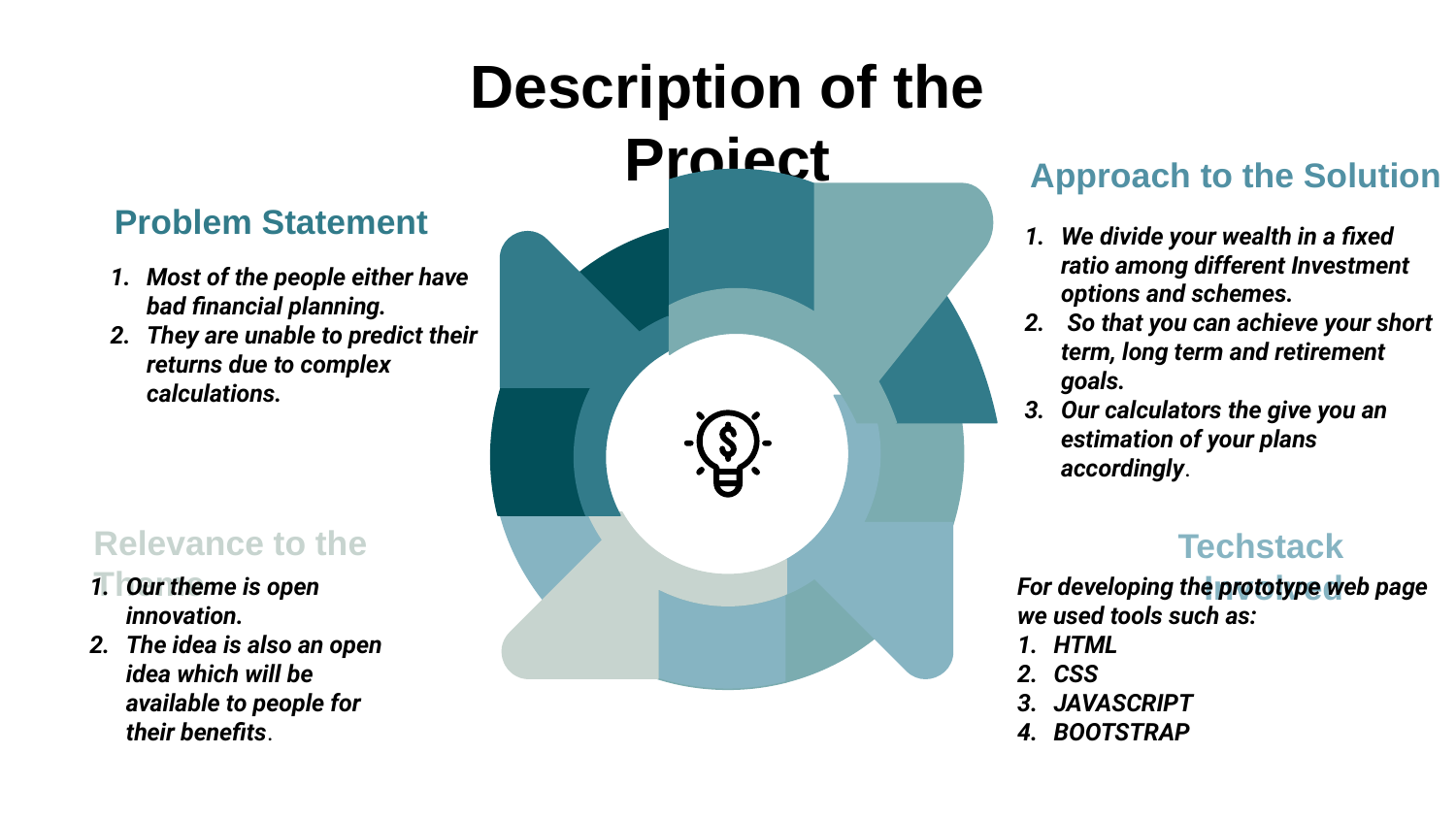

# Description of the Project
Approach to the Solution

We divide your wealth in a fixed ratio among different Investment options and schemes.
 So that you can achieve your short term, long term and retirement goals.
Our calculators the give you an estimation of your plans accordingly.

Problem Statement

Most of the people either have bad financial planning.
They are unable to predict their returns due to complex calculations.

Techstack Involved
For developing the prototype web page we used tools such as:
HTML
CSS
JAVASCRIPT
BOOTSTRAP

Relevance to the Theme

Our theme is open innovation.
The idea is also an open idea which will be available to people for their benefits.